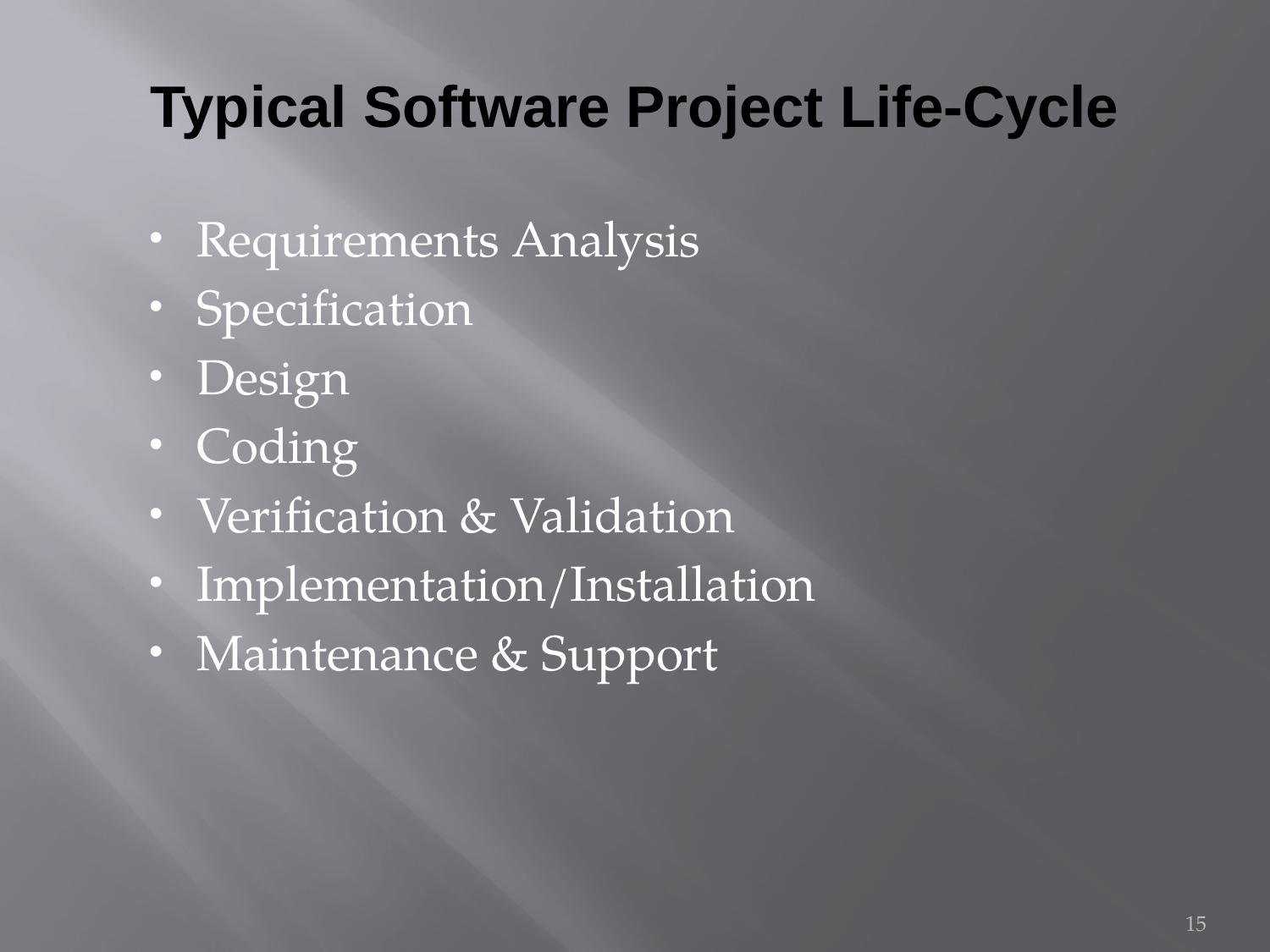

# Typical Software Project Life-Cycle
Requirements Analysis
Specification
Design
Coding
Verification & Validation
Implementation/Installation
Maintenance & Support

15